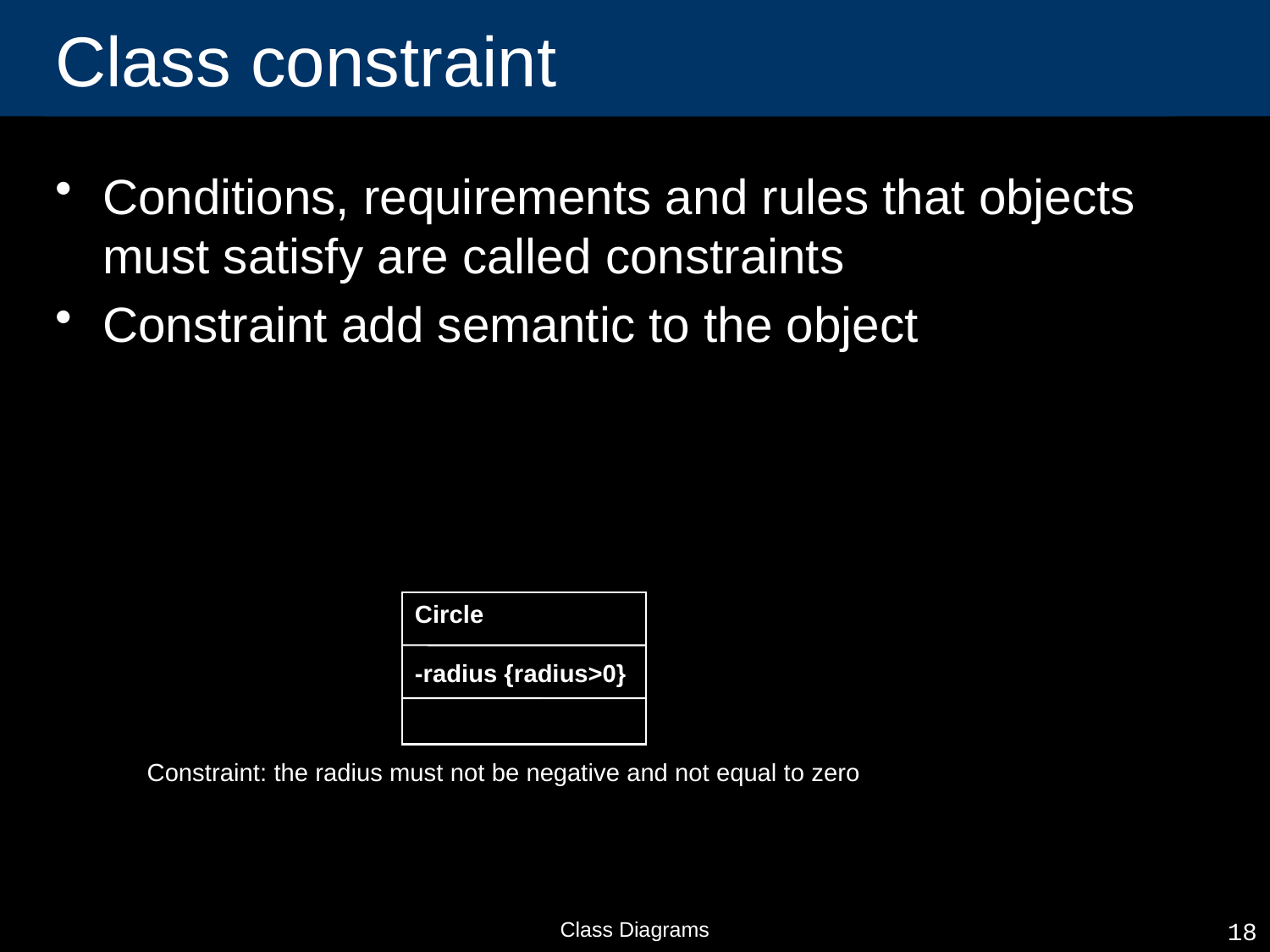

# Class constraint
Conditions, requirements and rules that objects must satisfy are called constraints
Constraint add semantic to the object
Circle

-radius {radius>0}

Constraint: the radius must not be negative and not equal to zero
Class Diagrams
18